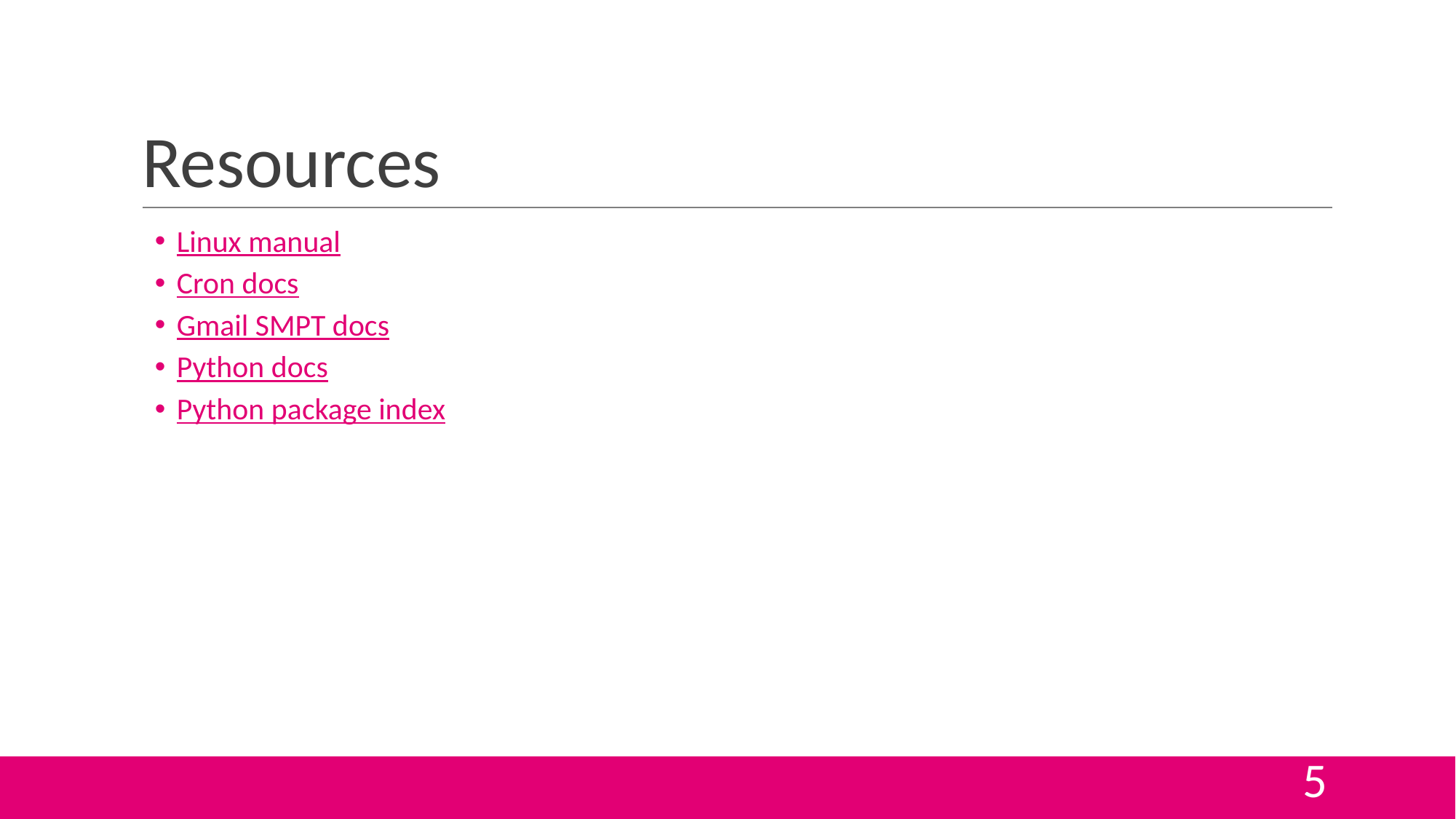

# Resources
Linux manual
Cron docs
Gmail SMPT docs
Python docs
Python package index

5